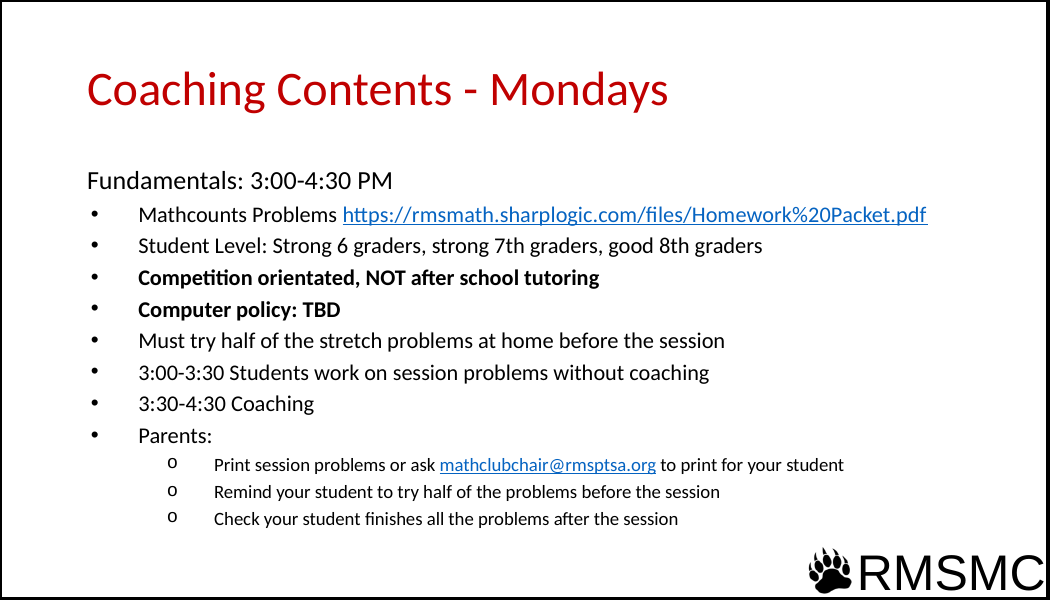

# Coaching Contents - Mondays
Fundamentals: 3:00-4:30 PM
Mathcounts Problems https://rmsmath.sharplogic.com/files/Homework%20Packet.pdf
Student Level: Strong 6 graders, strong 7th graders, good 8th graders
Competition orientated, NOT after school tutoring
Computer policy: TBD
Must try half of the stretch problems at home before the session
3:00-3:30 Students work on session problems without coaching
3:30-4:30 Coaching
Parents:
Print session problems or ask mathclubchair@rmsptsa.org to print for your student
Remind your student to try half of the problems before the session
Check your student finishes all the problems after the session